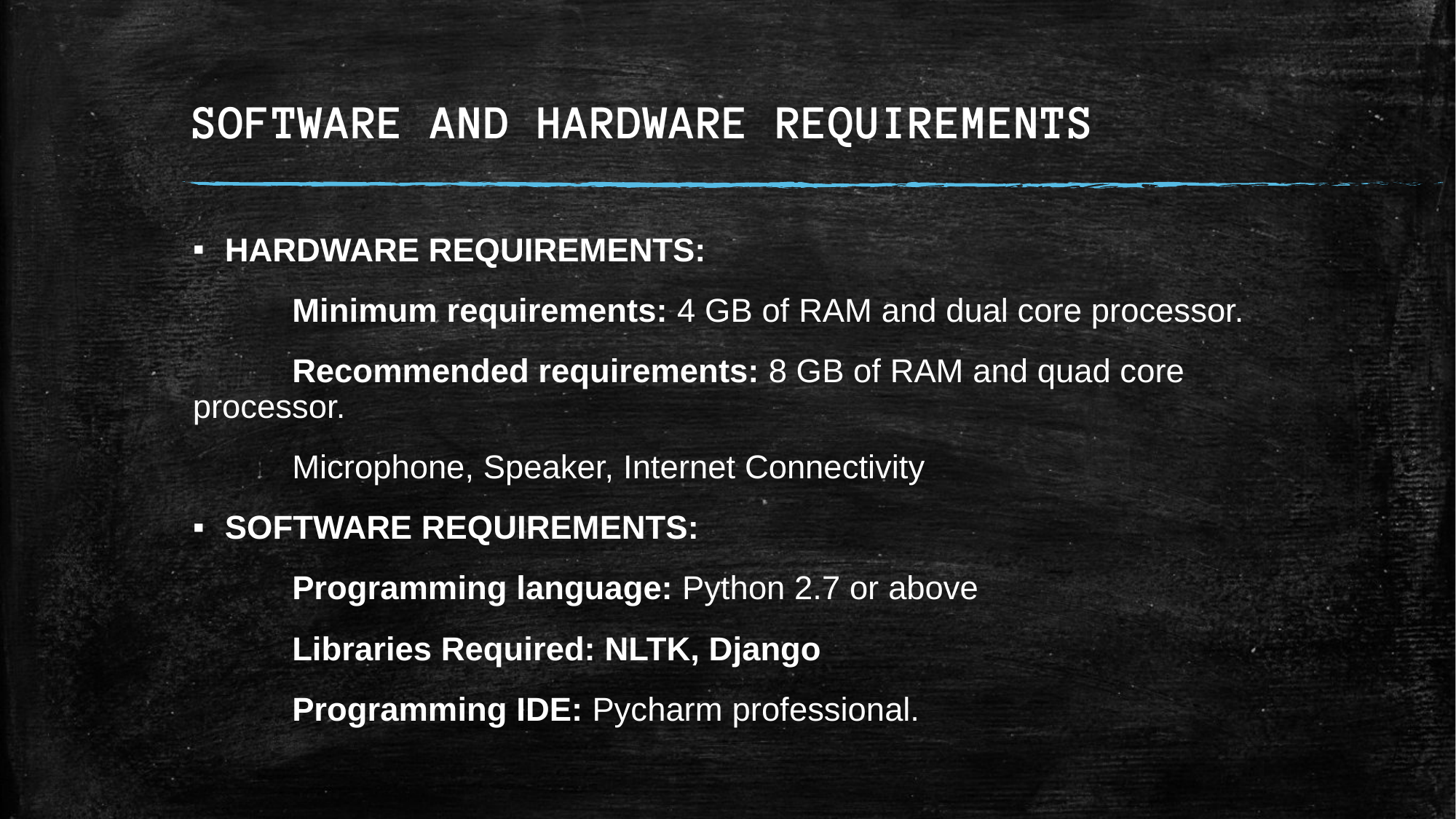

# SOFTWARE AND HARDWARE REQUIREMENTS
HARDWARE REQUIREMENTS:
	Minimum requirements: 4 GB of RAM and dual core processor.
	Recommended requirements: 8 GB of RAM and quad core processor.
	Microphone, Speaker, Internet Connectivity
SOFTWARE REQUIREMENTS:
	Programming language: Python 2.7 or above
	Libraries Required: NLTK, Django
	Programming IDE: Pycharm professional.